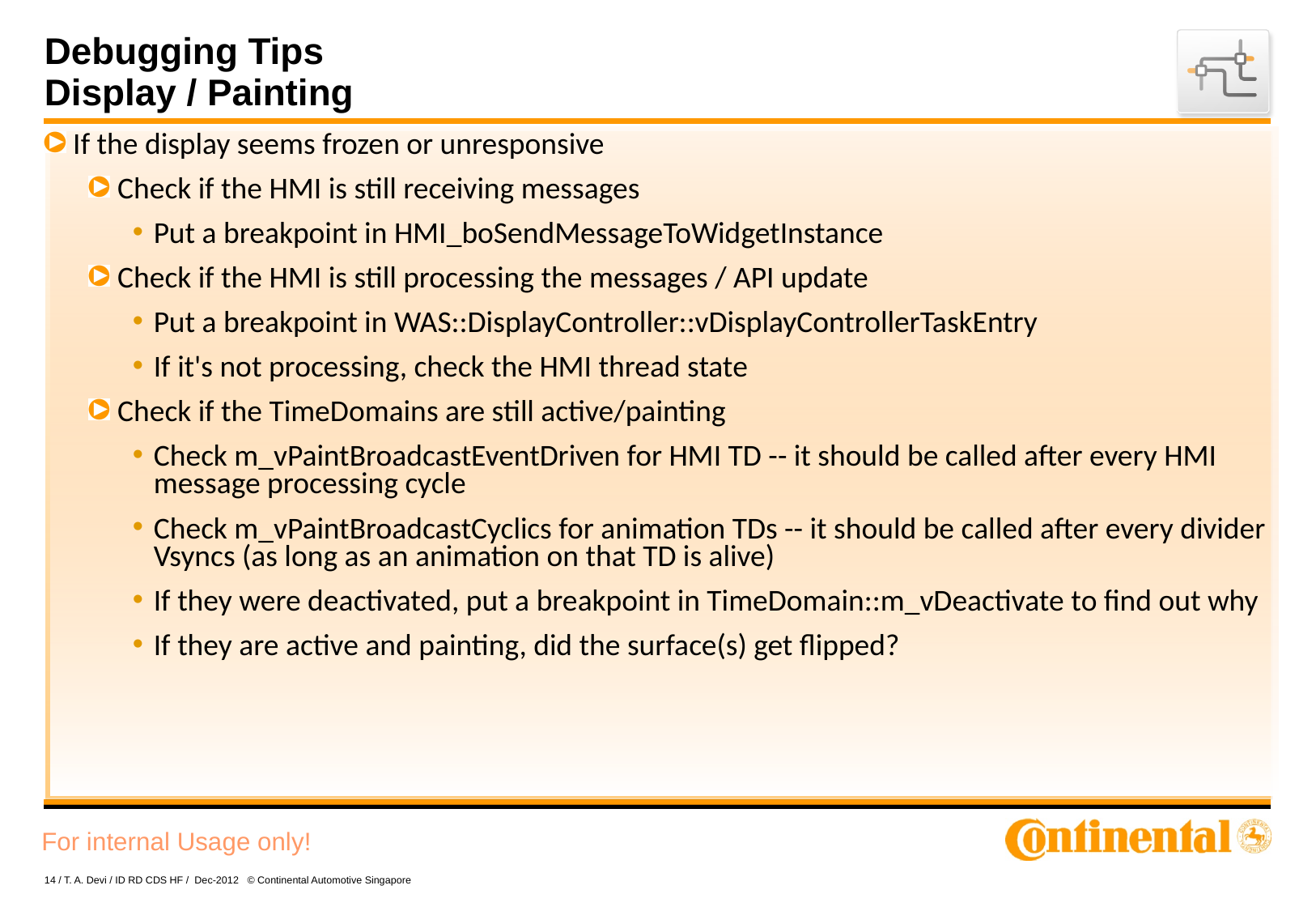

# Debugging Tips Display / Painting
 If the display seems frozen or unresponsive
 Check if the HMI is still receiving messages
Put a breakpoint in HMI_boSendMessageToWidgetInstance
 Check if the HMI is still processing the messages / API update
Put a breakpoint in WAS::DisplayController::vDisplayControllerTaskEntry
If it's not processing, check the HMI thread state
 Check if the TimeDomains are still active/painting
Check m_vPaintBroadcastEventDriven for HMI TD -- it should be called after every HMI message processing cycle
Check m_vPaintBroadcastCyclics for animation TDs -- it should be called after every divider Vsyncs (as long as an animation on that TD is alive)
If they were deactivated, put a breakpoint in TimeDomain::m_vDeactivate to find out why
If they are active and painting, did the surface(s) get flipped?
14 / T. A. Devi / ID RD CDS HF /  Dec-2012   © Continental Automotive Singapore